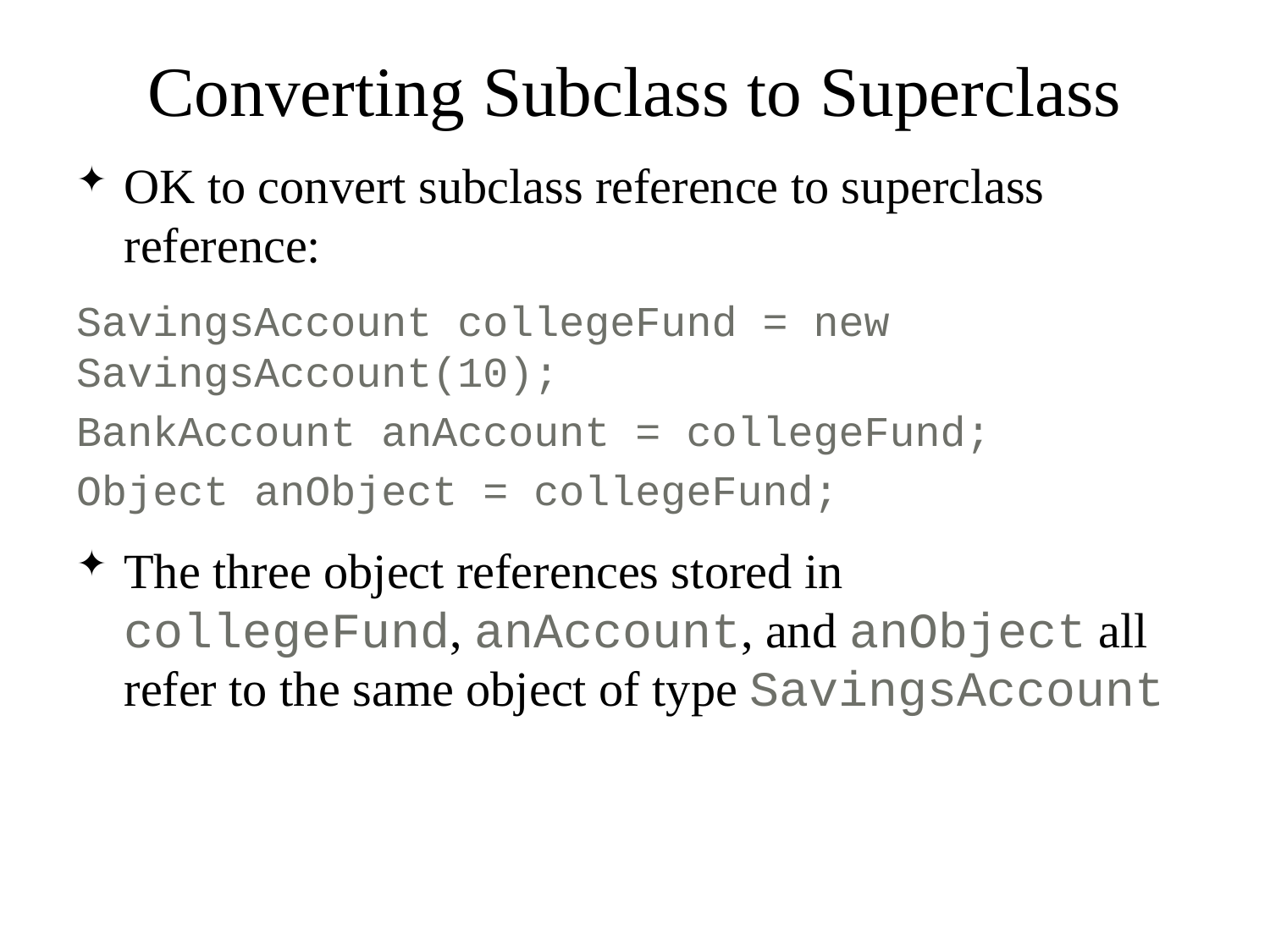

# Converting Subclass to Superclass
OK to convert subclass reference to superclass reference:
SavingsAccount collegeFund = new 	SavingsAccount(10);
BankAccount anAccount = collegeFund;
Object anObject = collegeFund;
The three object references stored in collegeFund, anAccount, and anObject all refer to the same object of type SavingsAccount